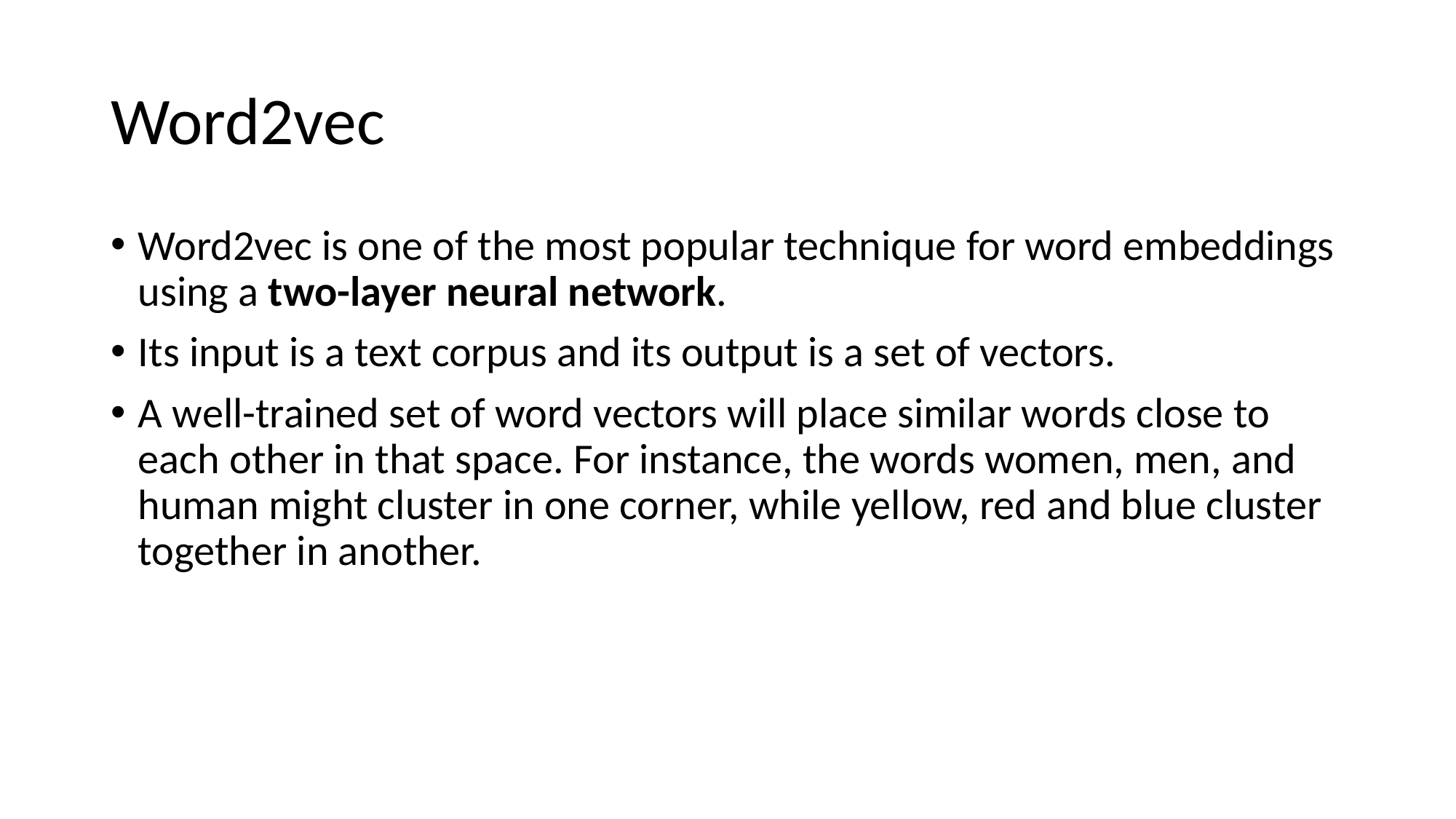

# Word2vec
Word2vec is one of the most popular technique for word embeddings using a two-layer neural network.
Its input is a text corpus and its output is a set of vectors.
A well-trained set of word vectors will place similar words close to each other in that space. For instance, the words women, men, and human might cluster in one corner, while yellow, red and blue cluster together in another.